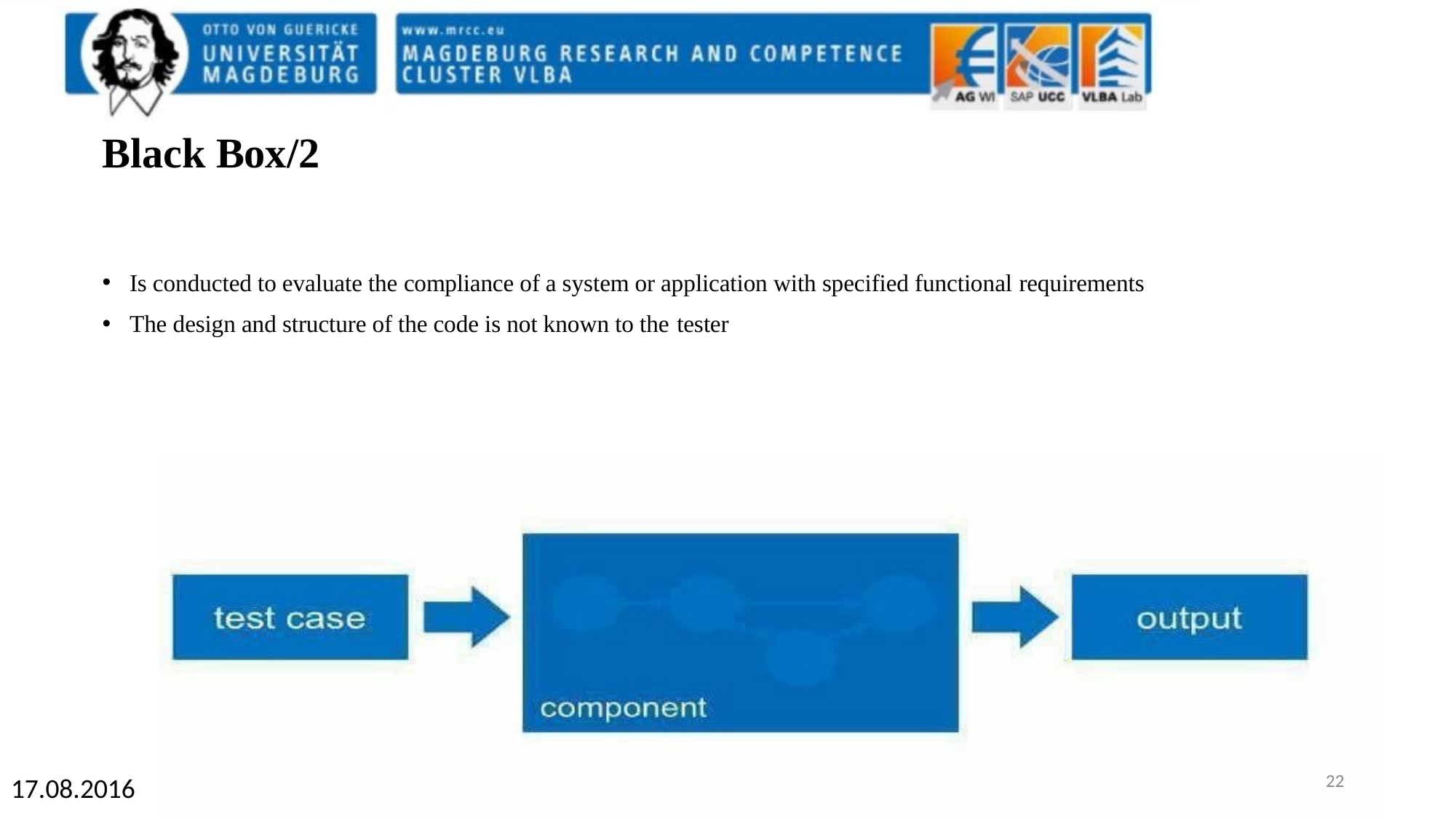

Black Box/2
Is conducted to evaluate the compliance of a system or application with specified functional requirements
The design and structure of the code is not known to the tester

22
17.08.2016